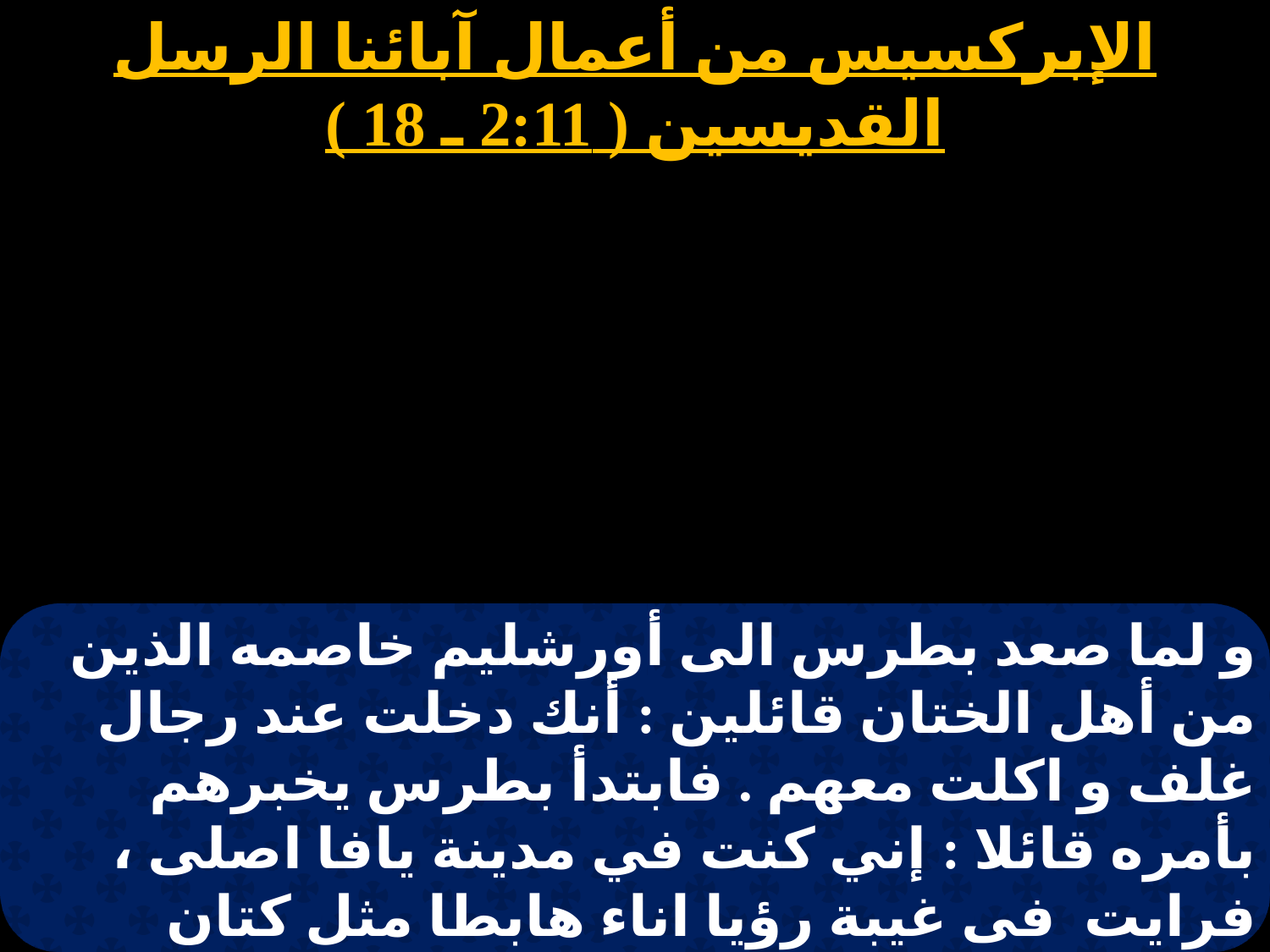

الإبركسيس من أعمال آبائنا الرسل القديسين ( 2:11 ـ 18 )
و لما صعد بطرس الى أورشليم خاصمه الذين من أهل الختان قائلين : أنك دخلت عند رجال غلف و اكلت معهم . فابتدأ بطرس يخبرهم بأمره قائلا : إني كنت في مدينة يافا اصلى ، فرايت  فى غيبة رؤيا اناء هابطا مثل كتان عظيم